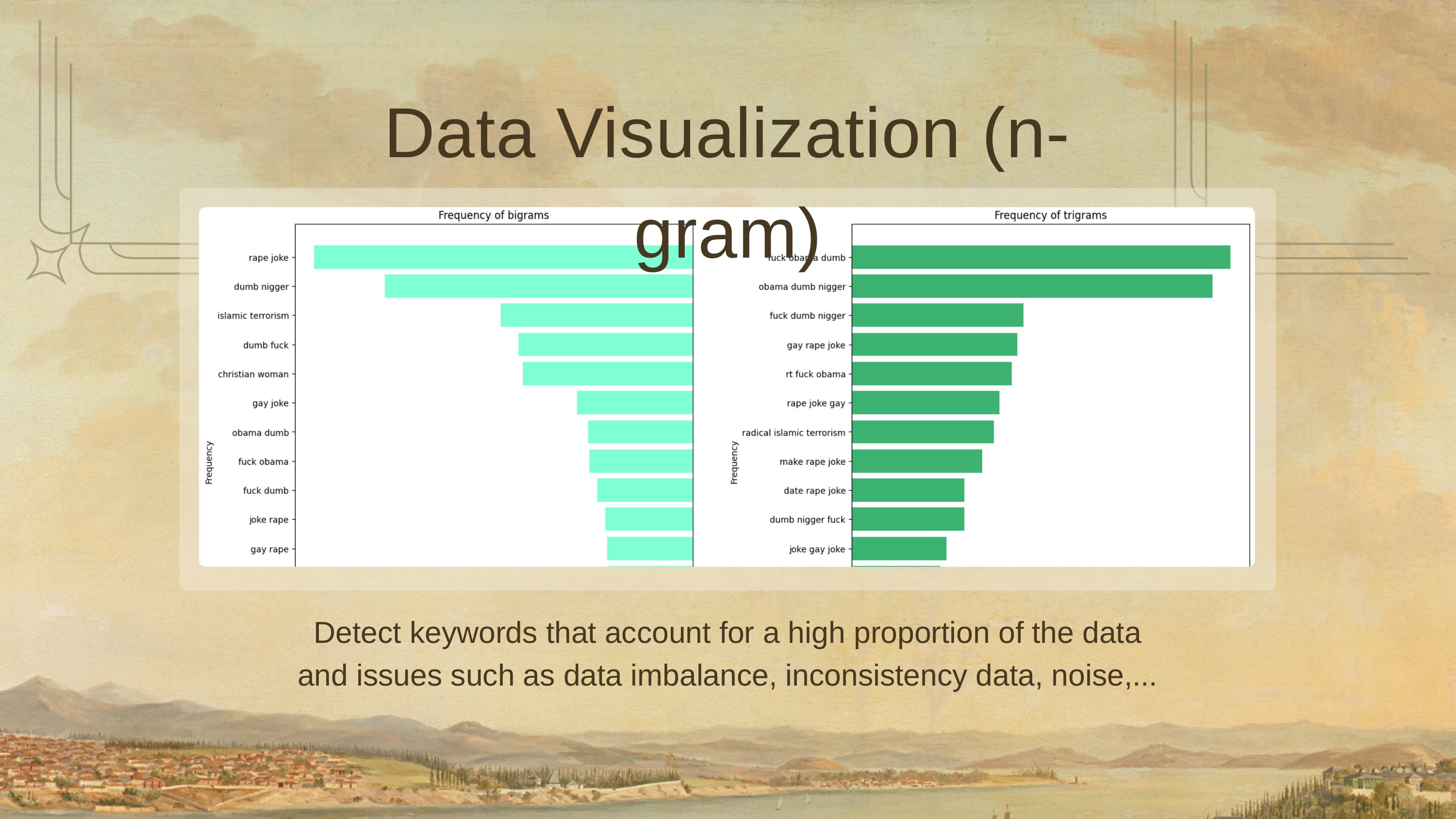

Data Visualization (n-gram)

Detect keywords that account for a high proportion of the data
and issues such as data imbalance, inconsistency data, noise,...